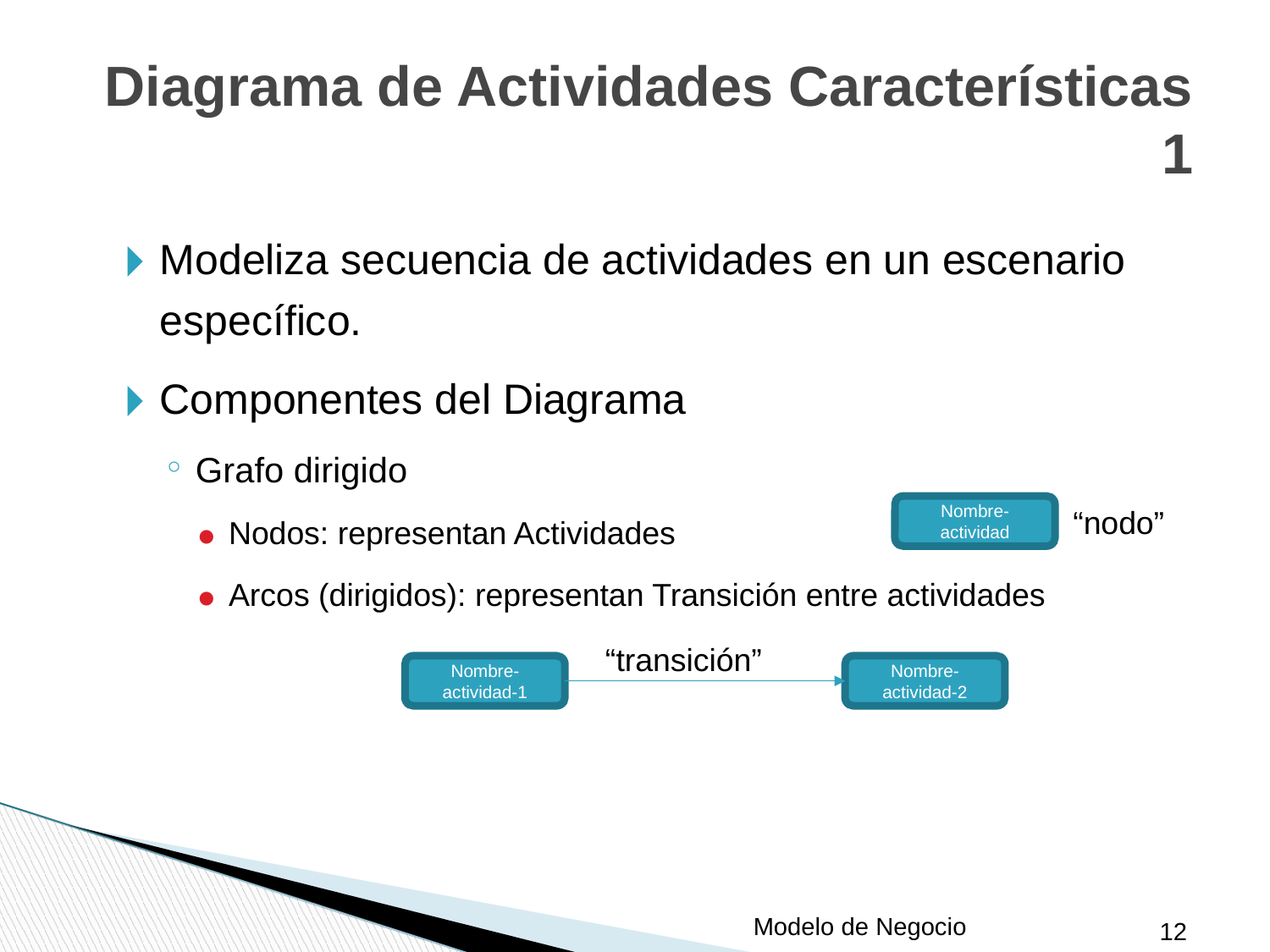

Diagrama de Actividades Características 1
Modeliza secuencia de actividades en un escenario específico.
Componentes del Diagrama
Grafo dirigido
Nodos: representan Actividades
Arcos (dirigidos): representan Transición entre actividades

Nombre-actividad
“nodo”
“transición”
Nombre-actividad-1
Nombre-actividad-2
Modelo de Negocio
12